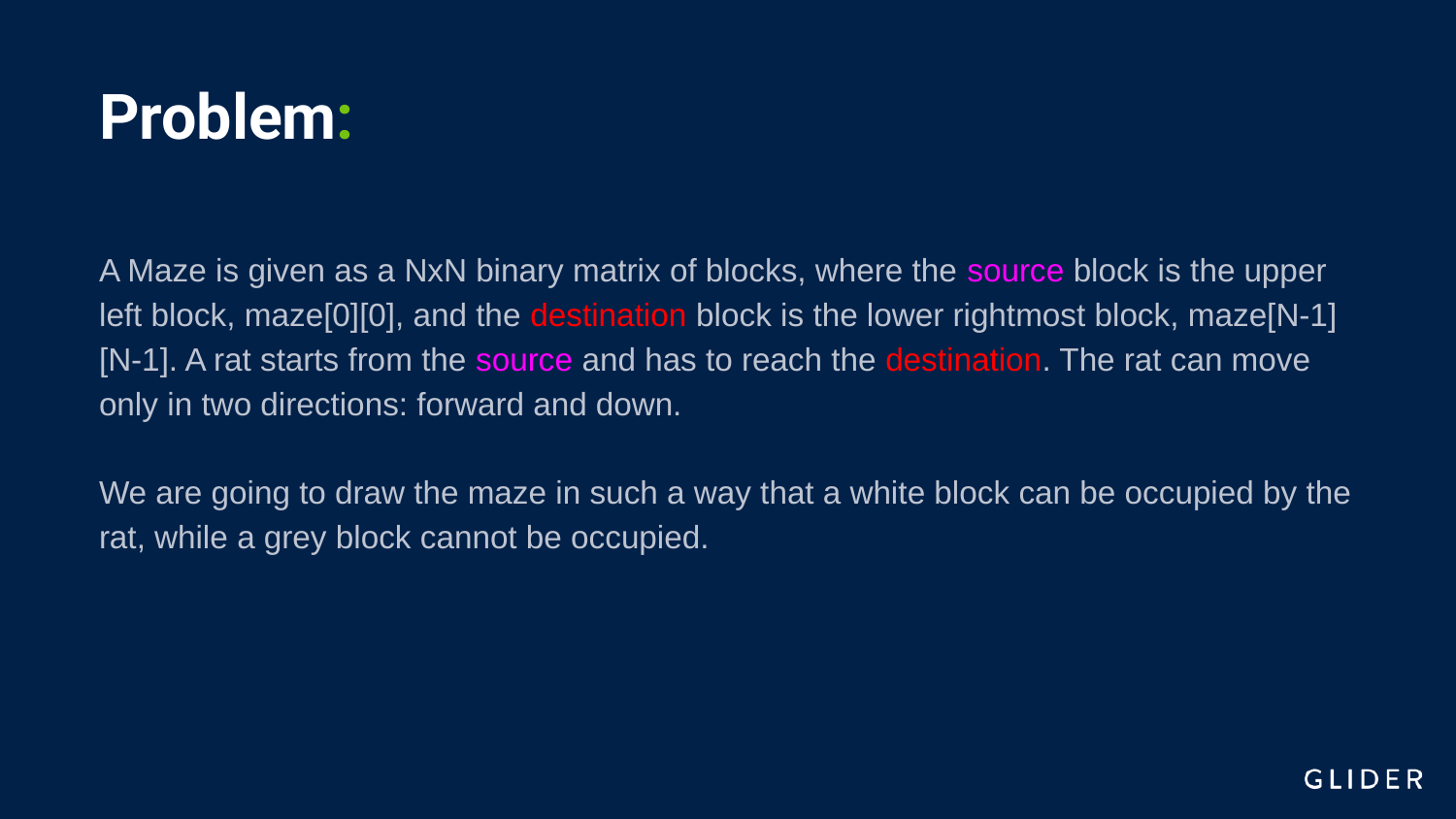

# Problem:
A Maze is given as a NxN binary matrix of blocks, where the source block is the upper left block, maze[0][0], and the destination block is the lower rightmost block, maze[N-1][N-1]. A rat starts from the source and has to reach the destination. The rat can move only in two directions: forward and down.

We are going to draw the maze in such a way that a white block can be occupied by the rat, while a grey block cannot be occupied.